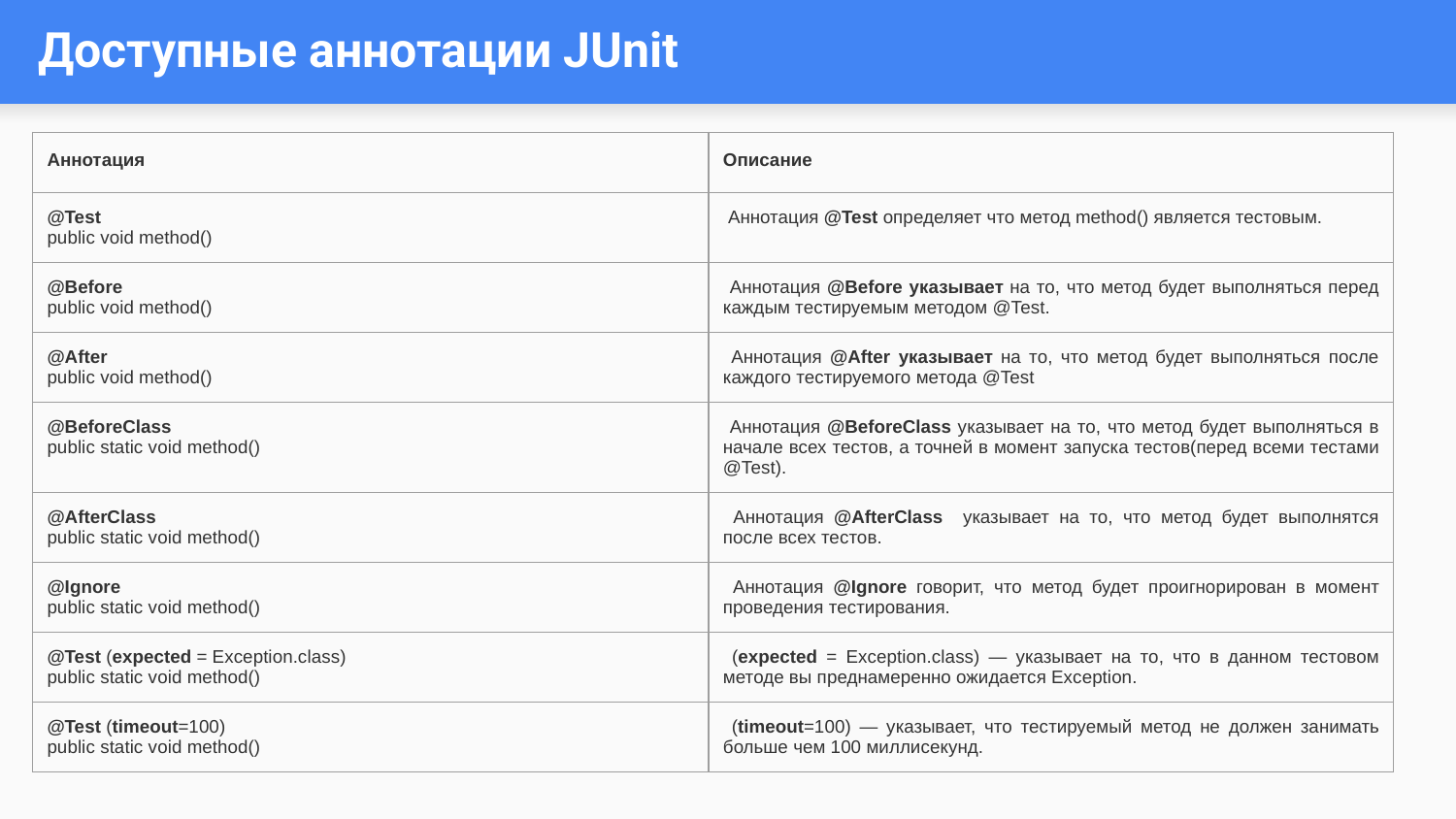

# Доступные аннотации JUnit
| Аннотация | Описание |
| --- | --- |
| @Test public void method() | Аннотация @Test определяет что метод method() является тестовым. |
| @Before public void method() | Аннотация @Before указывает на то, что метод будет выполняться перед каждым тестируемым методом @Test. |
| @After public void method() | Аннотация @After указывает на то, что метод будет выполняться после каждого тестируемого метода @Test |
| @BeforeClass public static void method() | Аннотация @BeforeClass указывает на то, что метод будет выполняться в начале всех тестов, а точней в момент запуска тестов(перед всеми тестами @Test). |
| @AfterClass public static void method() | Аннотация @AfterClass указывает на то, что метод будет выполнятся после всех тестов. |
| @Ignore public static void method() | Аннотация @Ignore говорит, что метод будет проигнорирован в момент проведения тестирования. |
| @Test (expected = Exception.class) public static void method() | (expected = Exception.class) — указывает на то, что в данном тестовом методе вы преднамеренно ожидается Exception. |
| @Test (timeout=100) public static void method() | (timeout=100) — указывает, что тестируемый метод не должен занимать больше чем 100 миллисекунд. |